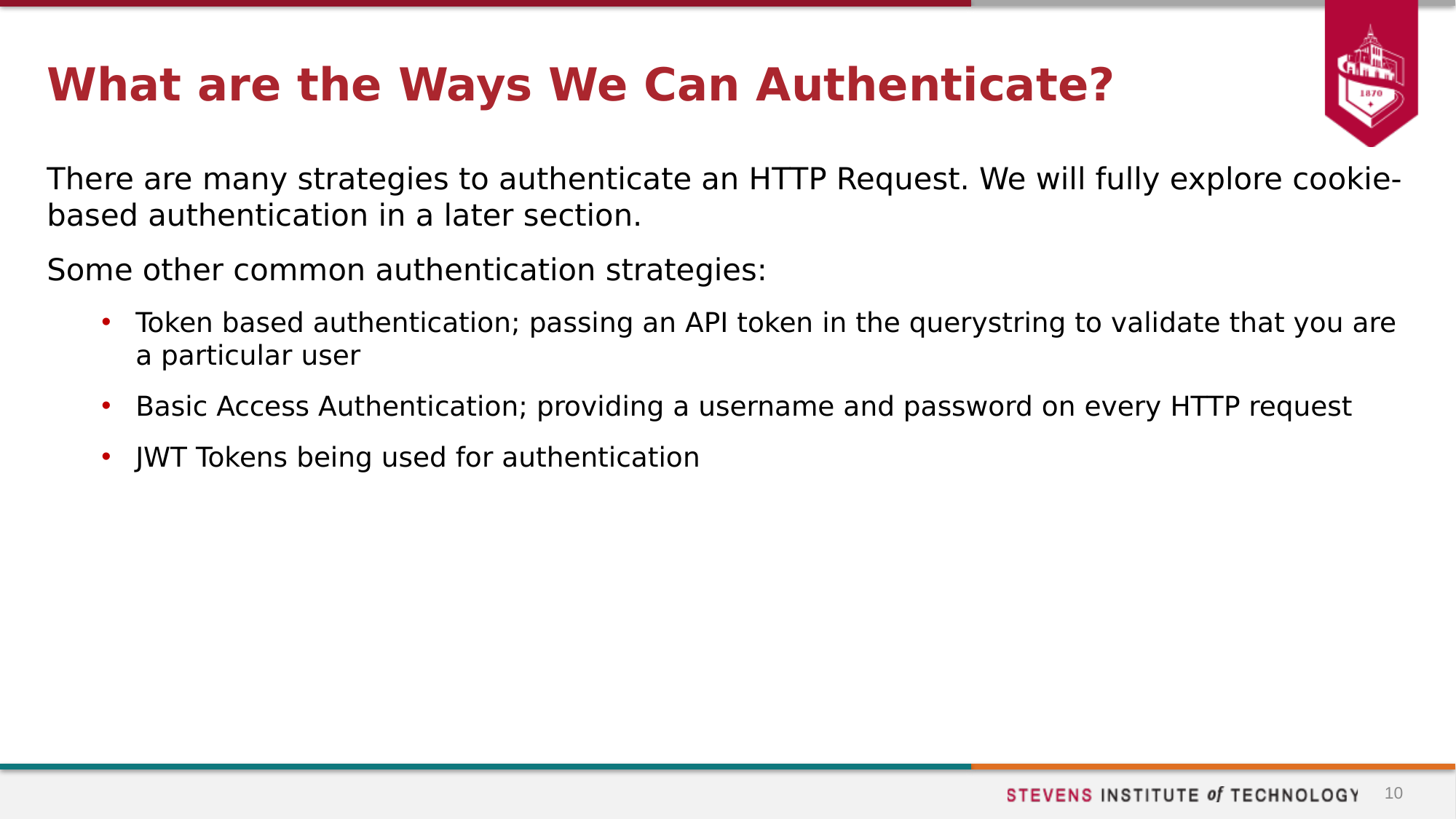

# What are the Ways We Can Authenticate?
There are many strategies to authenticate an HTTP Request. We will fully explore cookie-based authentication in a later section.
Some other common authentication strategies:
Token based authentication; passing an API token in the querystring to validate that you are a particular user
Basic Access Authentication; providing a username and password on every HTTP request
JWT Tokens being used for authentication
10